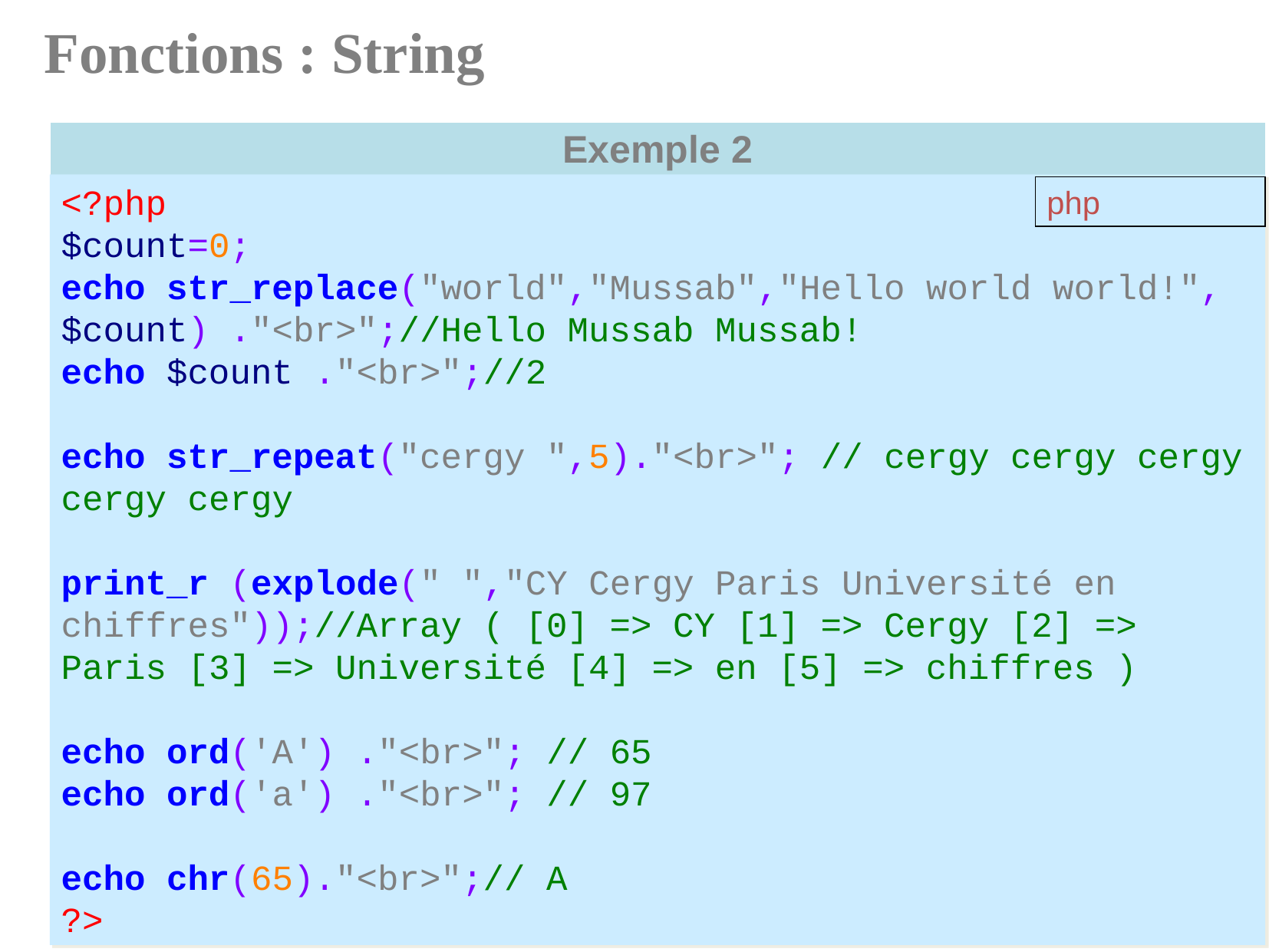

Fonctions : String
| Exemple 2 |
| --- |
|  |
<?php
$count=0;
echo str_replace("world","Mussab","Hello world world!",
$count) ."<br>";//Hello Mussab Mussab!
echo $count ."<br>";//2

echo str_repeat("cergy ",5)."<br>"; // cergy cergy cergy cergy cergy

print_r (explode(" ","CY Cergy Paris Université en chiffres"));//Array ( [0] => CY [1] => Cergy [2] => Paris [3] => Université [4] => en [5] => chiffres )

echo ord('A') ."<br>"; // 65
echo ord('a') ."<br>"; // 97

echo chr(65)."<br>";// A
?>
php